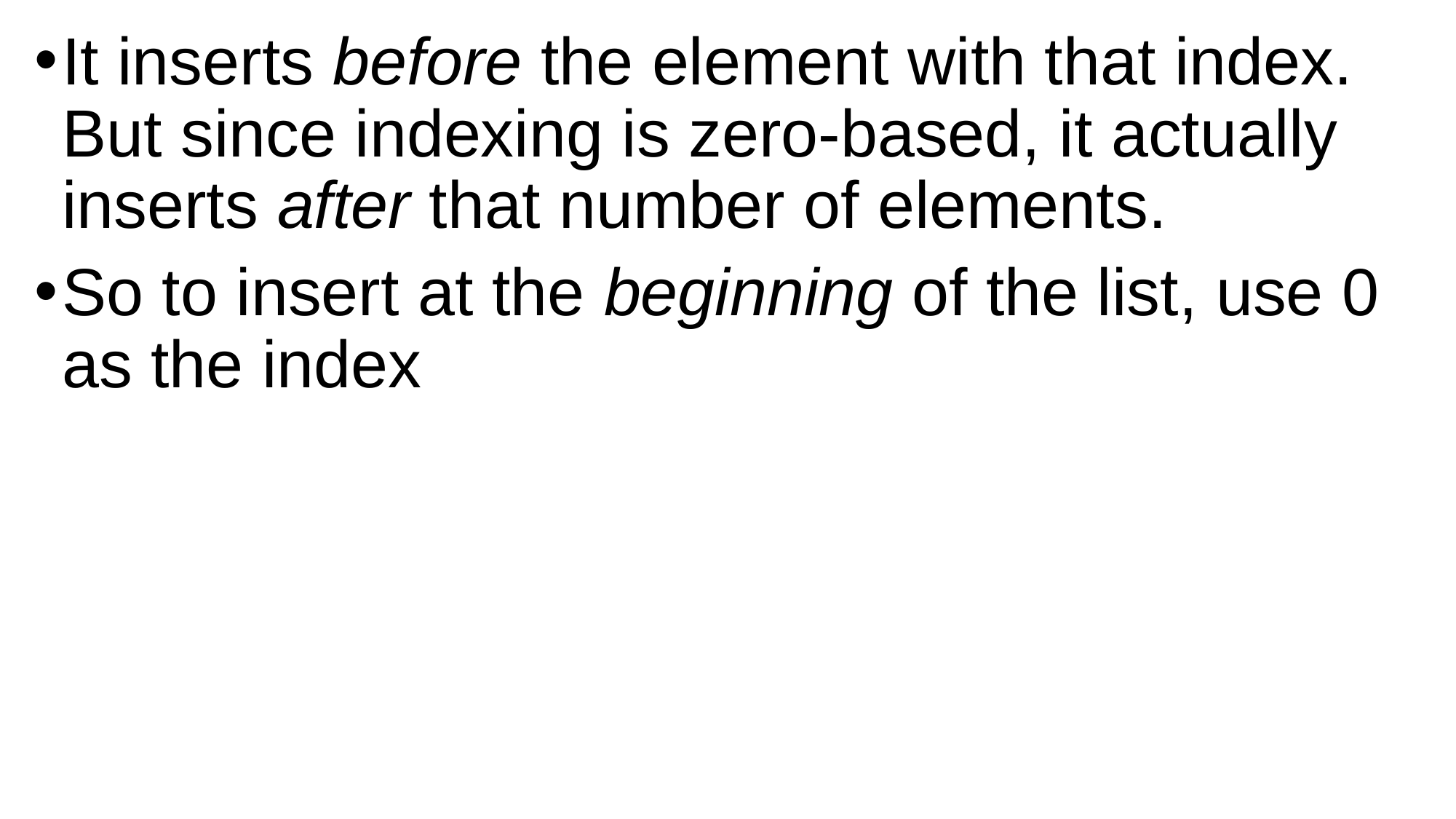

It inserts before the element with that index. But since indexing is zero-based, it actually inserts after that number of elements.
So to insert at the beginning of the list, use 0 as the index